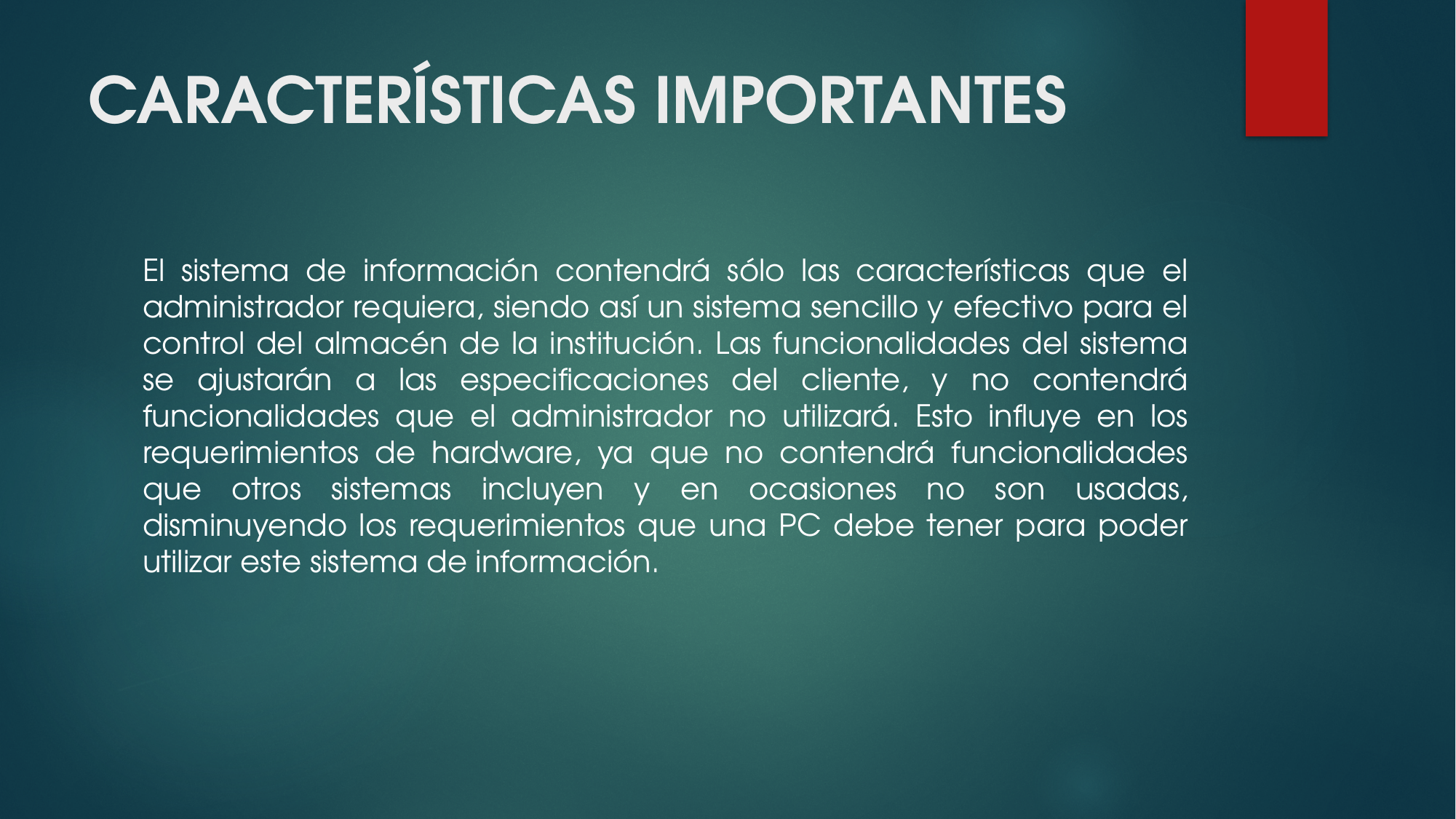

# CARACTERÍSTICAS IMPORTANTES
El sistema de información contendrá sólo las características que el administrador requiera, siendo así un sistema sencillo y efectivo para el control del almacén de la institución. Las funcionalidades del sistema se ajustarán a las especificaciones del cliente, y no contendrá funcionalidades que el administrador no utilizará. Esto influye en los requerimientos de hardware, ya que no contendrá funcionalidades que otros sistemas incluyen y en ocasiones no son usadas, disminuyendo los requerimientos que una PC debe tener para poder utilizar este sistema de información.